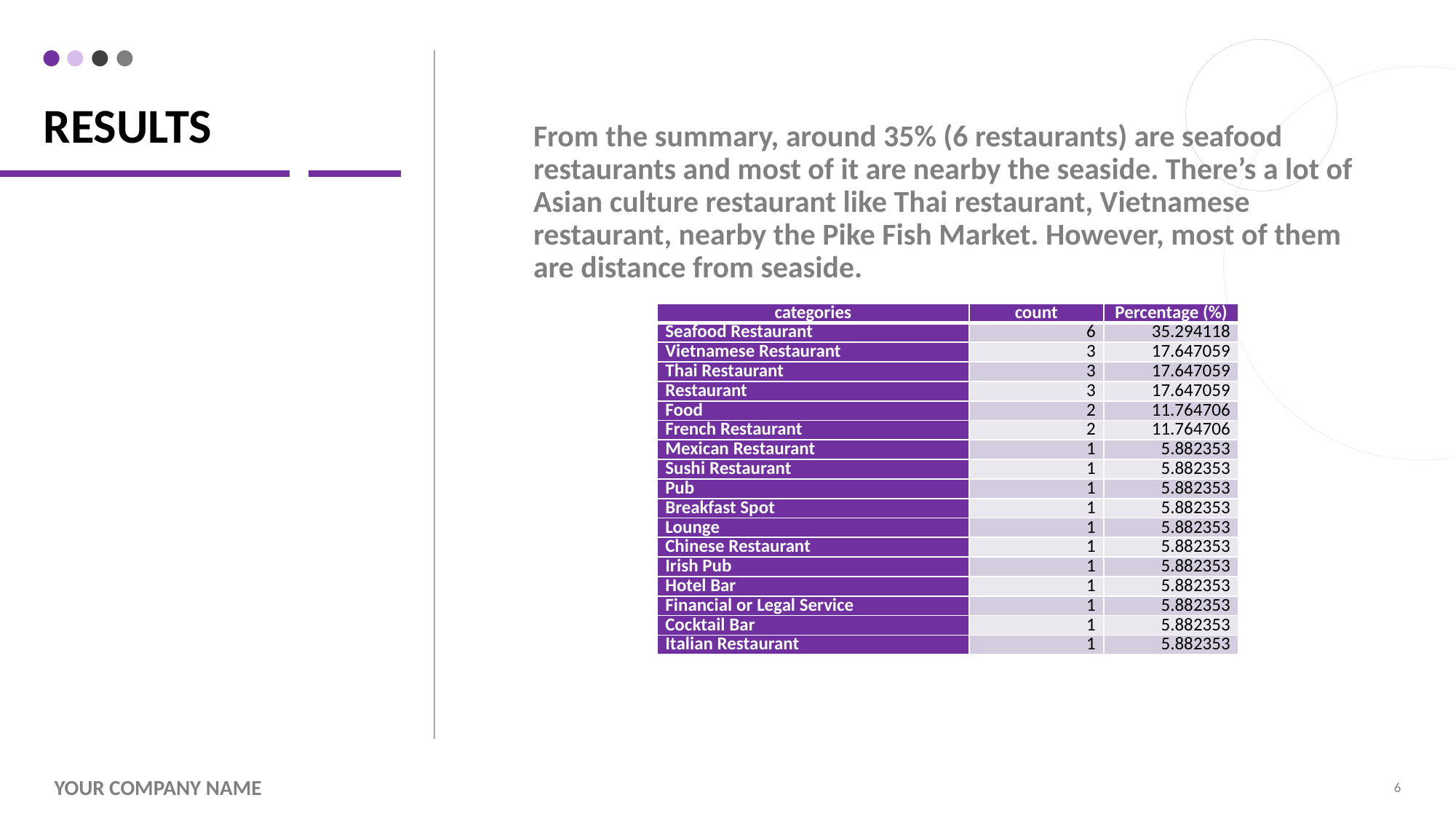

# Results
From the summary, around 35% (6 restaurants) are seafood restaurants and most of it are nearby the seaside. There’s a lot of Asian culture restaurant like Thai restaurant, Vietnamese restaurant, nearby the Pike Fish Market. However, most of them are distance from seaside.
| categories | count | Percentage (%) |
| --- | --- | --- |
| Seafood Restaurant | 6 | 35.294118 |
| Vietnamese Restaurant | 3 | 17.647059 |
| Thai Restaurant | 3 | 17.647059 |
| Restaurant | 3 | 17.647059 |
| Food | 2 | 11.764706 |
| French Restaurant | 2 | 11.764706 |
| Mexican Restaurant | 1 | 5.882353 |
| Sushi Restaurant | 1 | 5.882353 |
| Pub | 1 | 5.882353 |
| Breakfast Spot | 1 | 5.882353 |
| Lounge | 1 | 5.882353 |
| Chinese Restaurant | 1 | 5.882353 |
| Irish Pub | 1 | 5.882353 |
| Hotel Bar | 1 | 5.882353 |
| Financial or Legal Service | 1 | 5.882353 |
| Cocktail Bar | 1 | 5.882353 |
| Italian Restaurant | 1 | 5.882353 |
Your company name
6